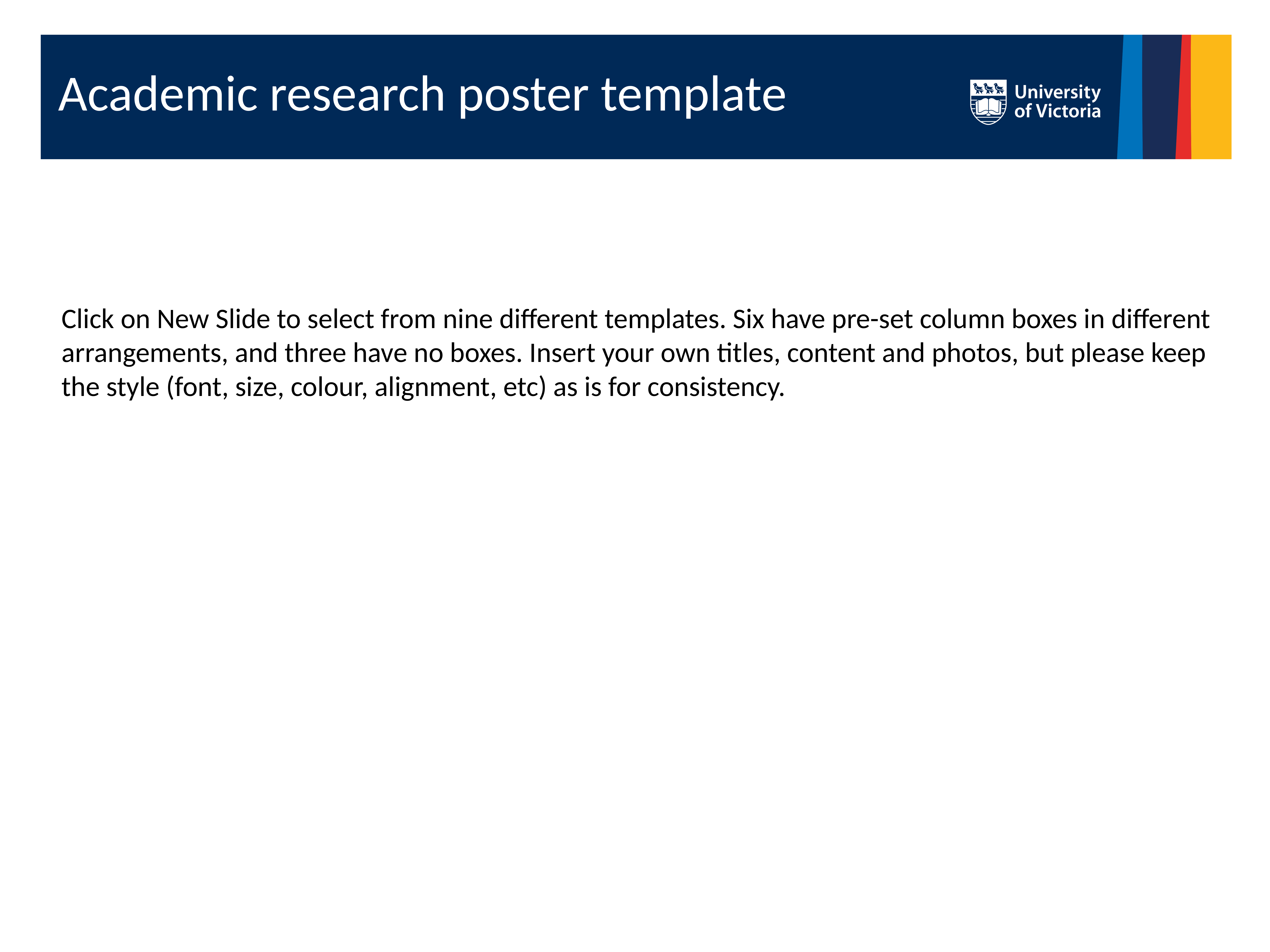

# Academic research poster template
Click on New Slide to select from nine different templates. Six have pre-set column boxes in different arrangements, and three have no boxes. Insert your own titles, content and photos, but please keep the style (font, size, colour, alignment, etc) as is for consistency.